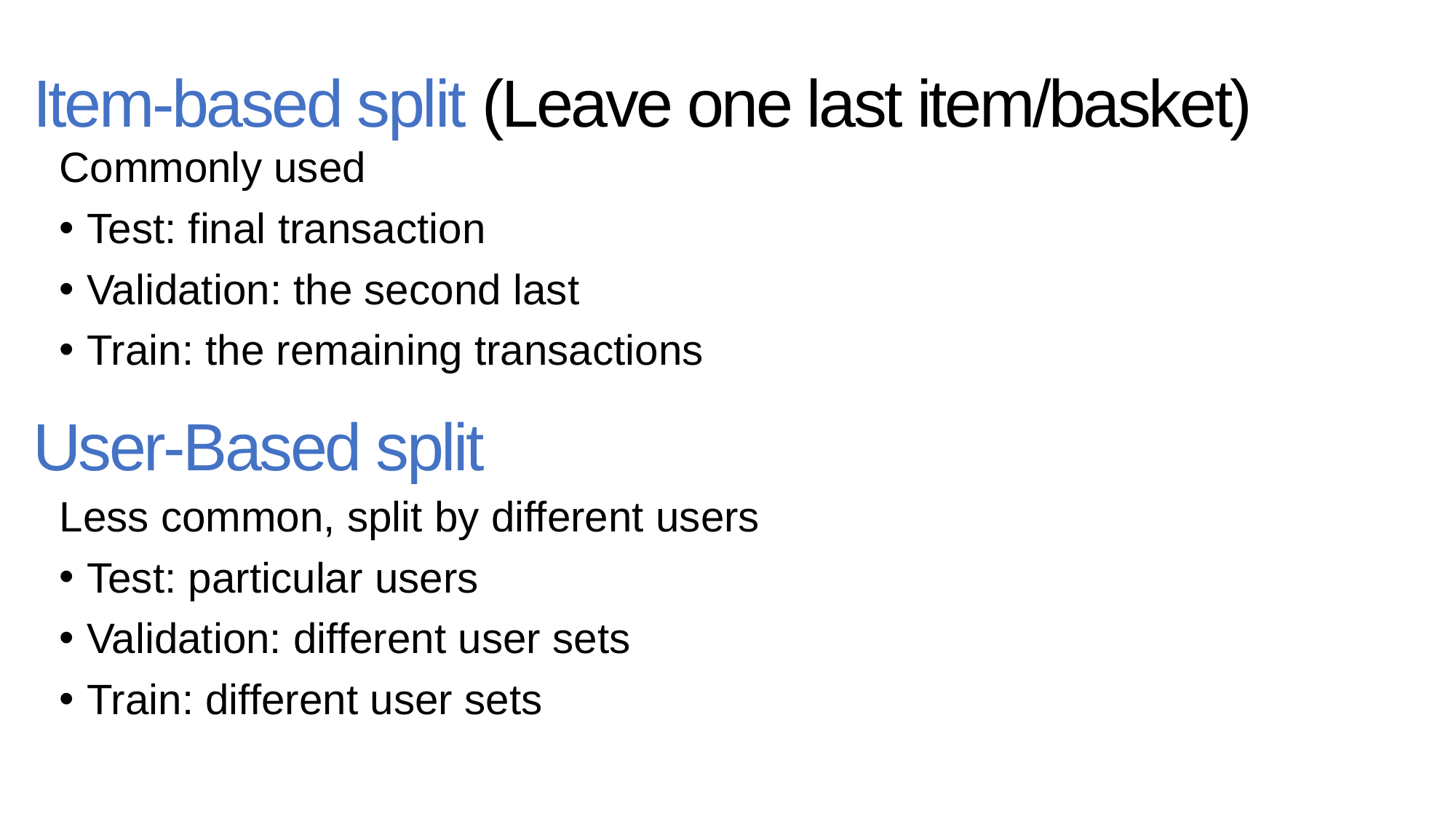

# Item-based split (Leave one last item/basket)
Commonly used
Test: final transaction
Validation: the second last
Train: the remaining transactions
User-Based split
Less common, split by different users
Test: particular users
Validation: different user sets
Train: different user sets